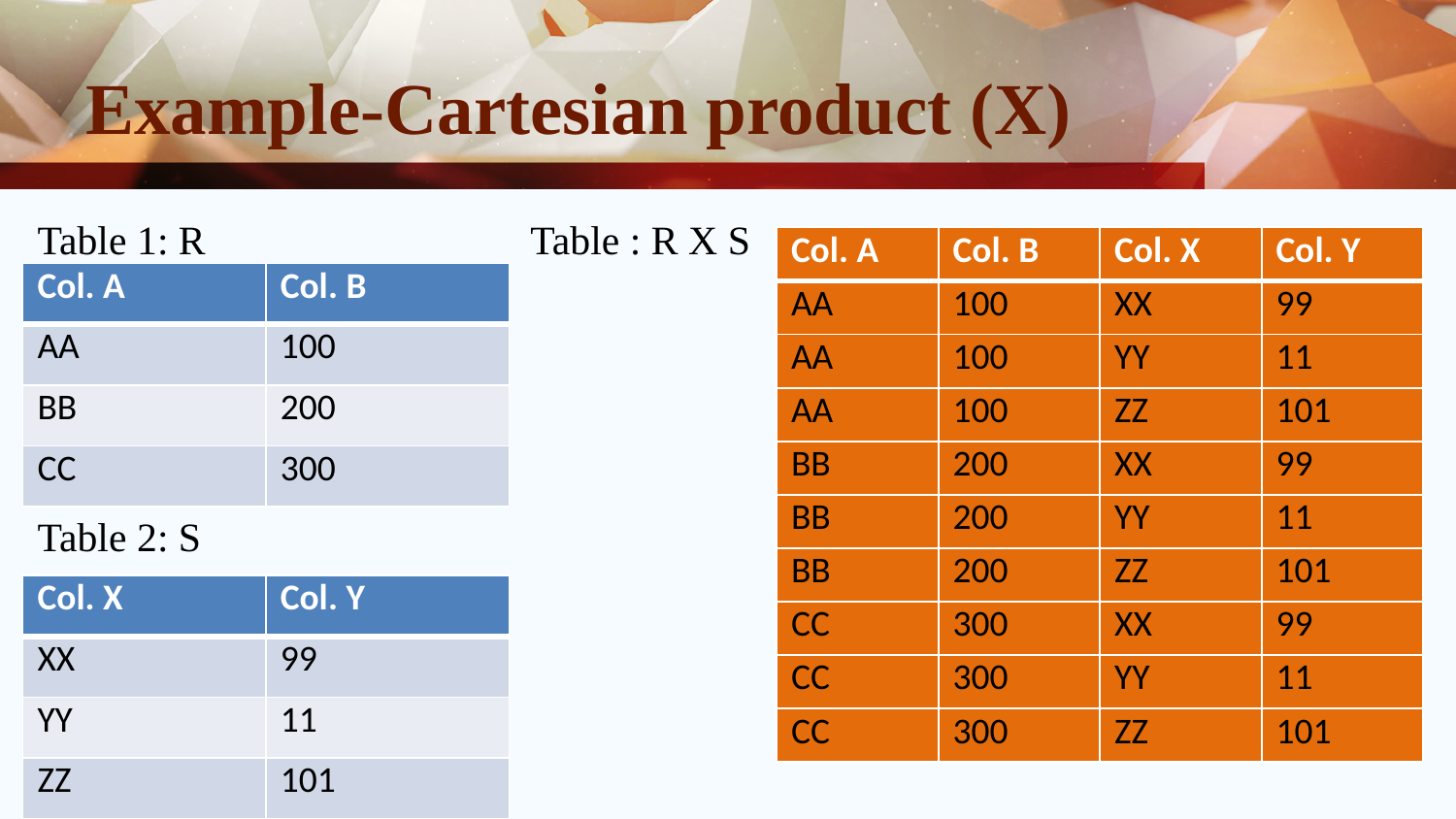

# Example-Cartesian product (X)
Table 1: R 	 	    Table : R X S

Table 2: S

| Col. A | Col. B | Col. X | Col. Y |
| --- | --- | --- | --- |
| AA | 100 | XX | 99 |
| AA | 100 | YY | 11 |
| AA | 100 | ZZ | 101 |
| BB | 200 | XX | 99 |
| BB | 200 | YY | 11 |
| BB | 200 | ZZ | 101 |
| CC | 300 | XX | 99 |
| CC | 300 | YY | 11 |
| CC | 300 | ZZ | 101 |
| Col. A | Col. B |
| --- | --- |
| AA | 100 |
| BB | 200 |
| CC | 300 |
| Col. X | Col. Y |
| --- | --- |
| XX | 99 |
| YY | 11 |
| ZZ | 101 |